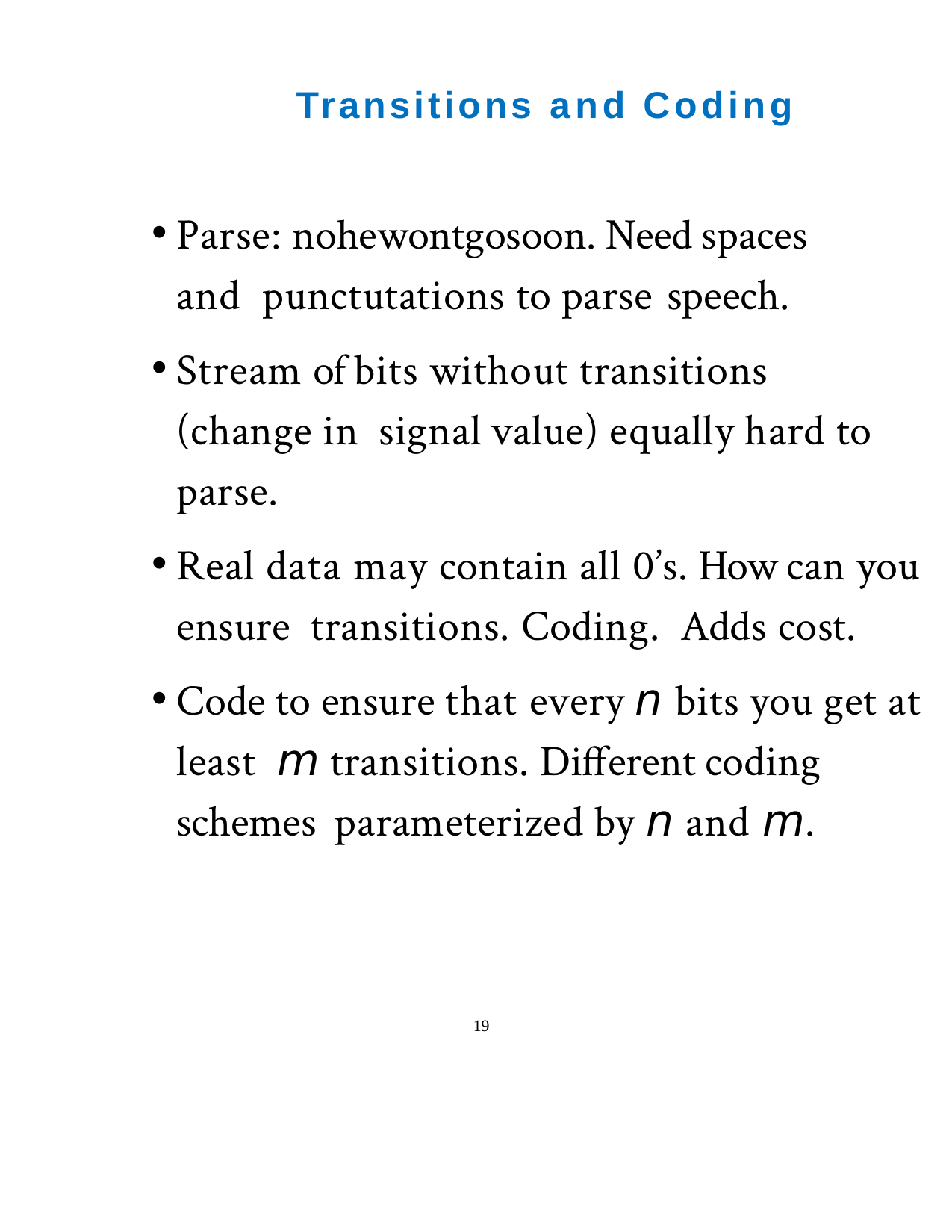

Transitions and Coding

Parse: nohewontgosoon. Need spaces and  punctutations to parse speech.
Stream of bits without transitions (change in  signal value) equally hard to parse.
Real data may contain all 0’s. How can you ensure  transitions. Coding.  Adds cost.
Code to ensure that every n bits you get at least  m transitions. Different coding schemes  parameterized by n and m.
19